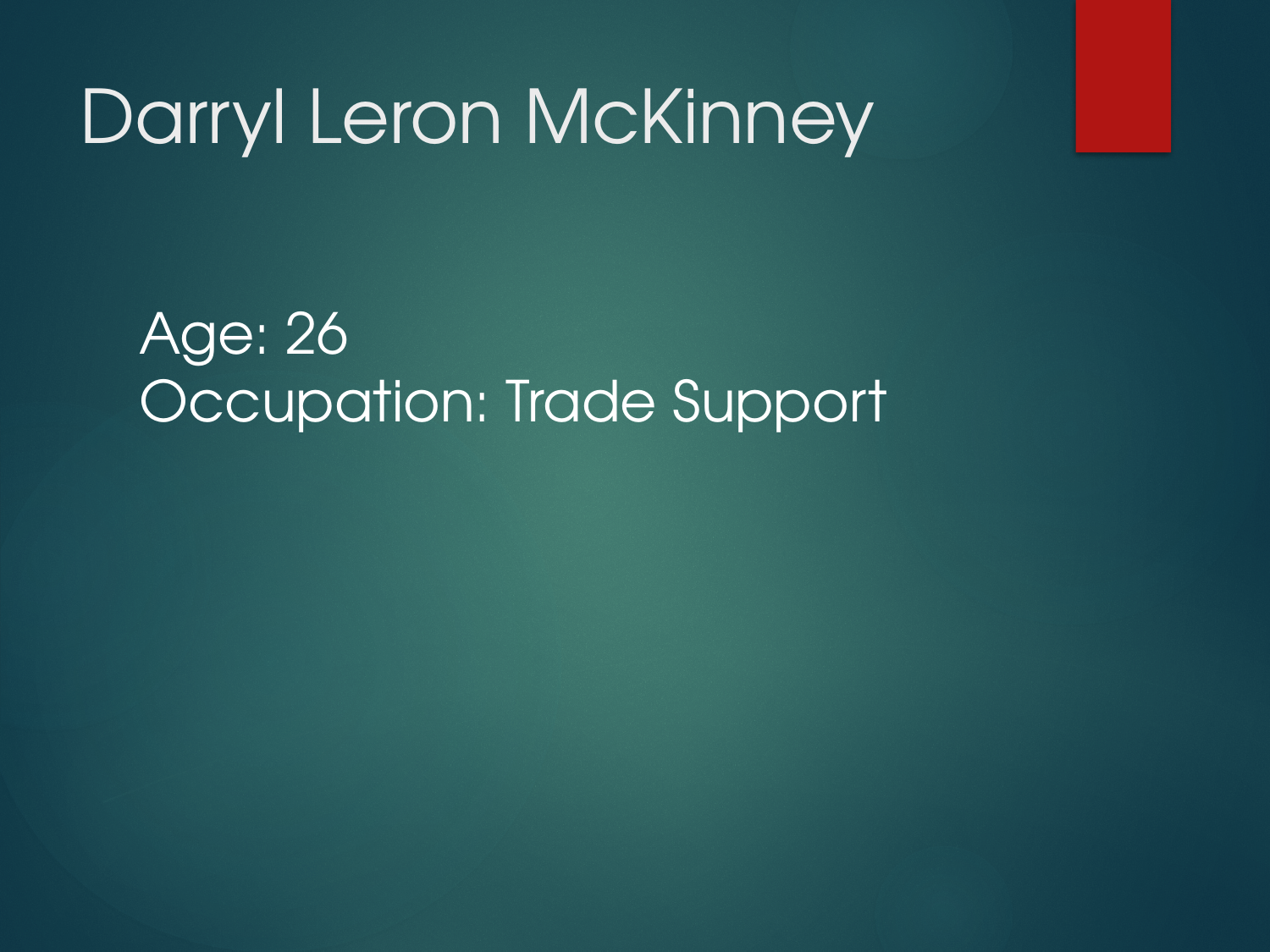

# Darryl Leron McKinney

Age: 26
Occupation: Trade Support